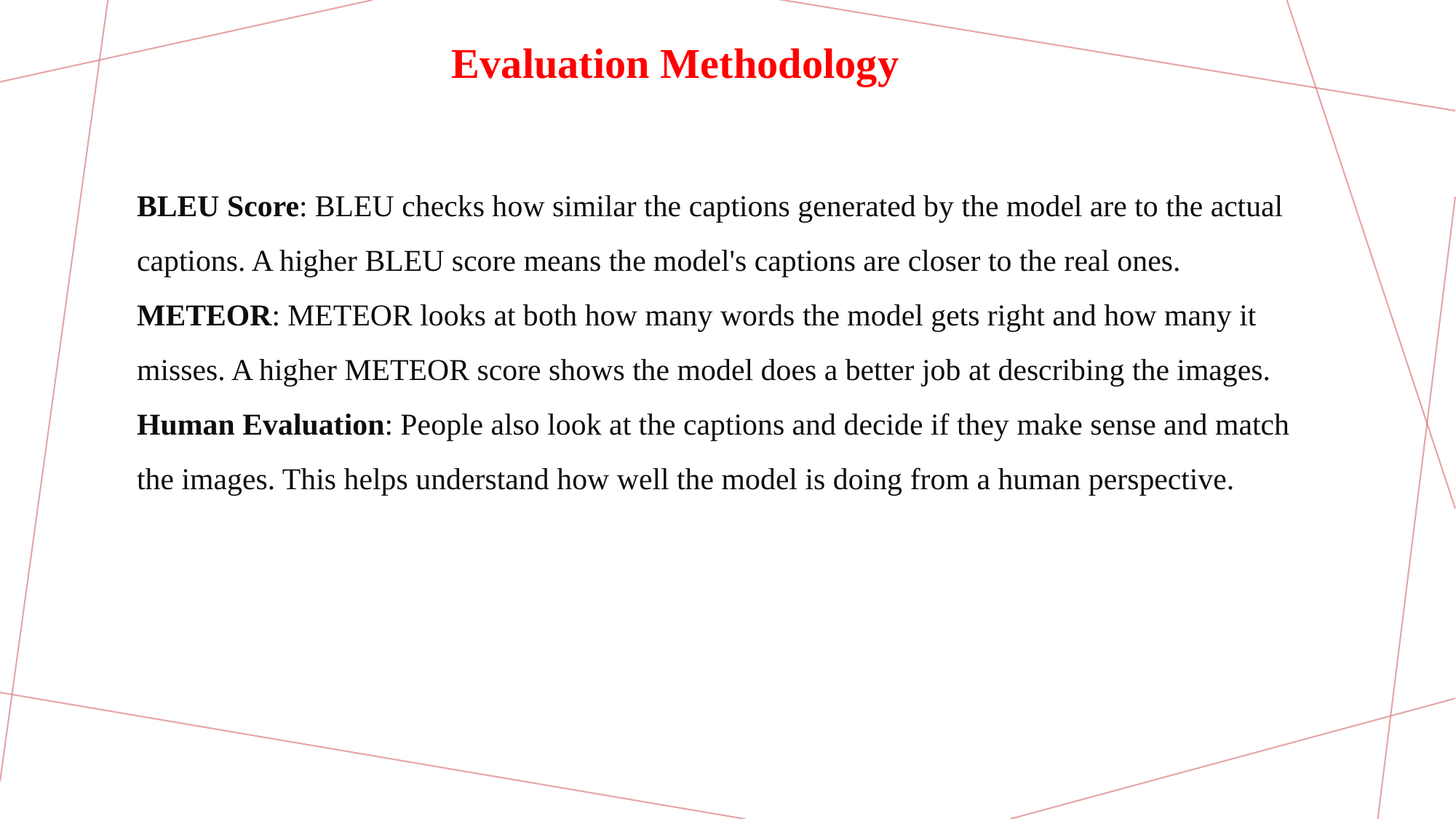

Evaluation Methodology

BLEU Score: BLEU checks how similar the captions generated by the model are to the actual captions. A higher BLEU score means the model's captions are closer to the real ones.
METEOR: METEOR looks at both how many words the model gets right and how many it misses. A higher METEOR score shows the model does a better job at describing the images.
Human Evaluation: People also look at the captions and decide if they make sense and match the images. This helps understand how well the model is doing from a human perspective.